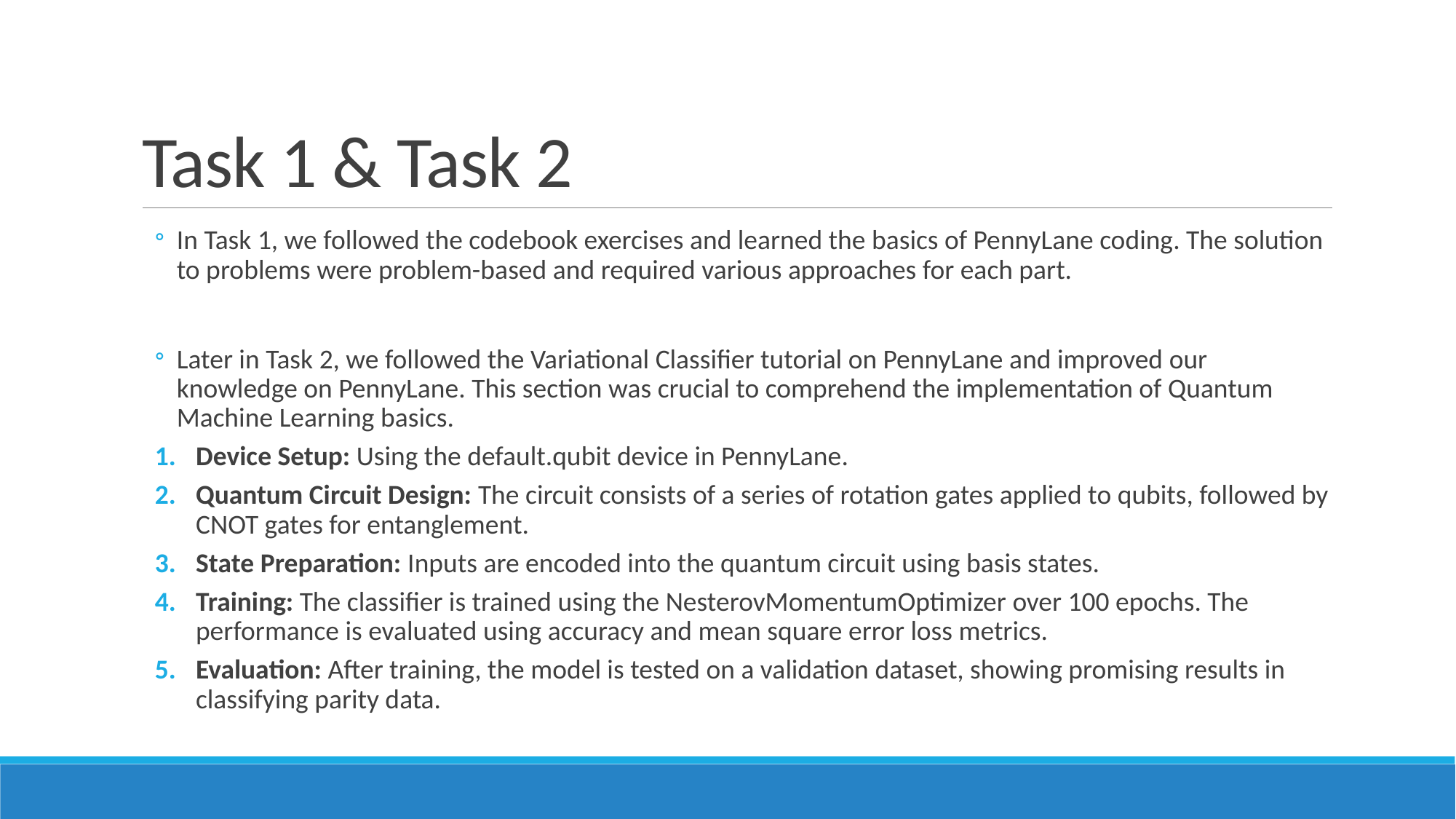

# Task 1 & Task 2
In Task 1, we followed the codebook exercises and learned the basics of PennyLane coding. The solution to problems were problem-based and required various approaches for each part.

Later in Task 2, we followed the Variational Classifier tutorial on PennyLane and improved our knowledge on PennyLane. This section was crucial to comprehend the implementation of Quantum Machine Learning basics.
Device Setup: Using the default.qubit device in PennyLane.
Quantum Circuit Design: The circuit consists of a series of rotation gates applied to qubits, followed by CNOT gates for entanglement.
State Preparation: Inputs are encoded into the quantum circuit using basis states.
Training: The classifier is trained using the NesterovMomentumOptimizer over 100 epochs. The performance is evaluated using accuracy and mean square error loss metrics.
Evaluation: After training, the model is tested on a validation dataset, showing promising results in classifying parity data.